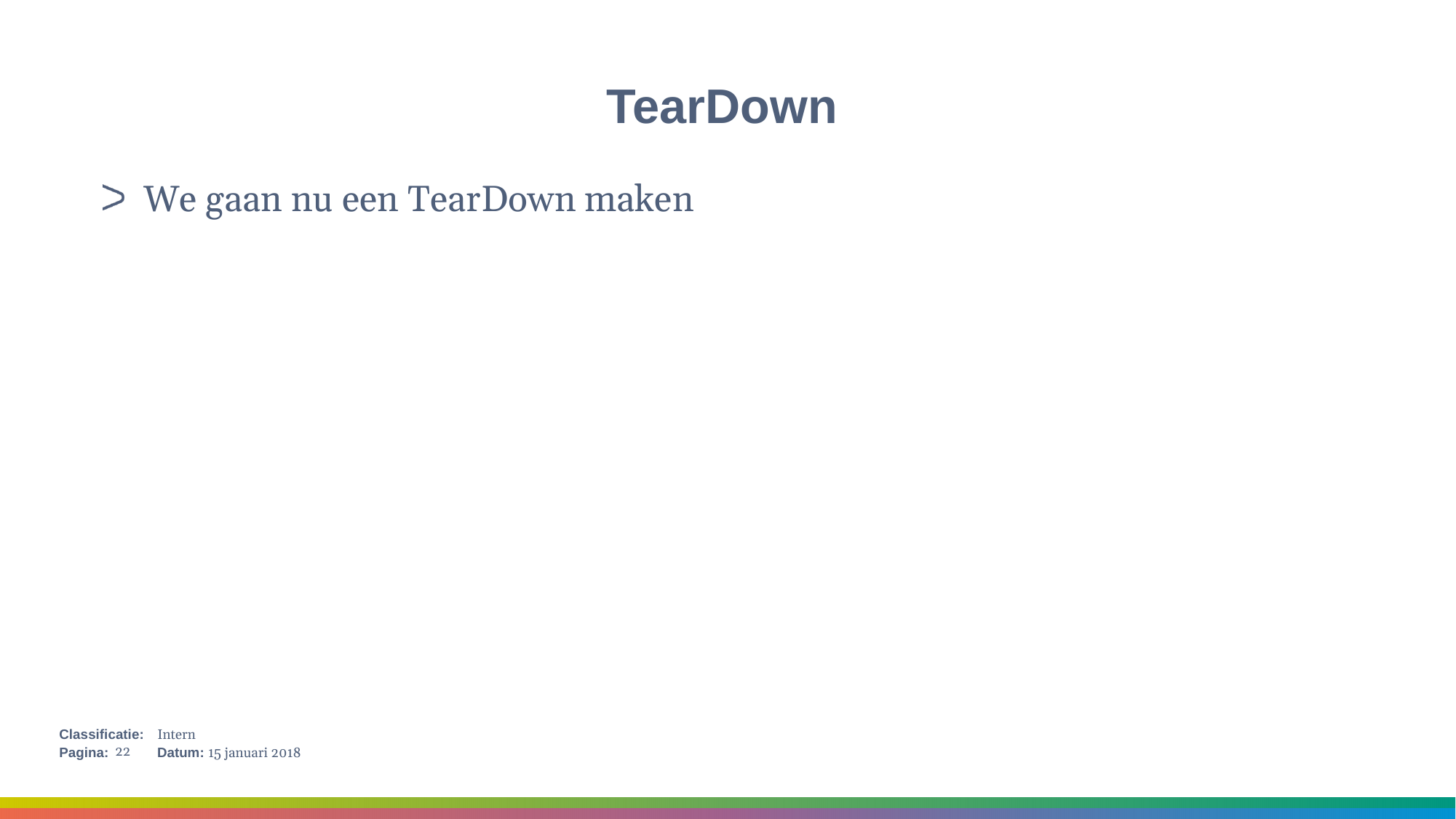

# TearDown
We gaan nu een TearDown maken

22
15 januari 2018